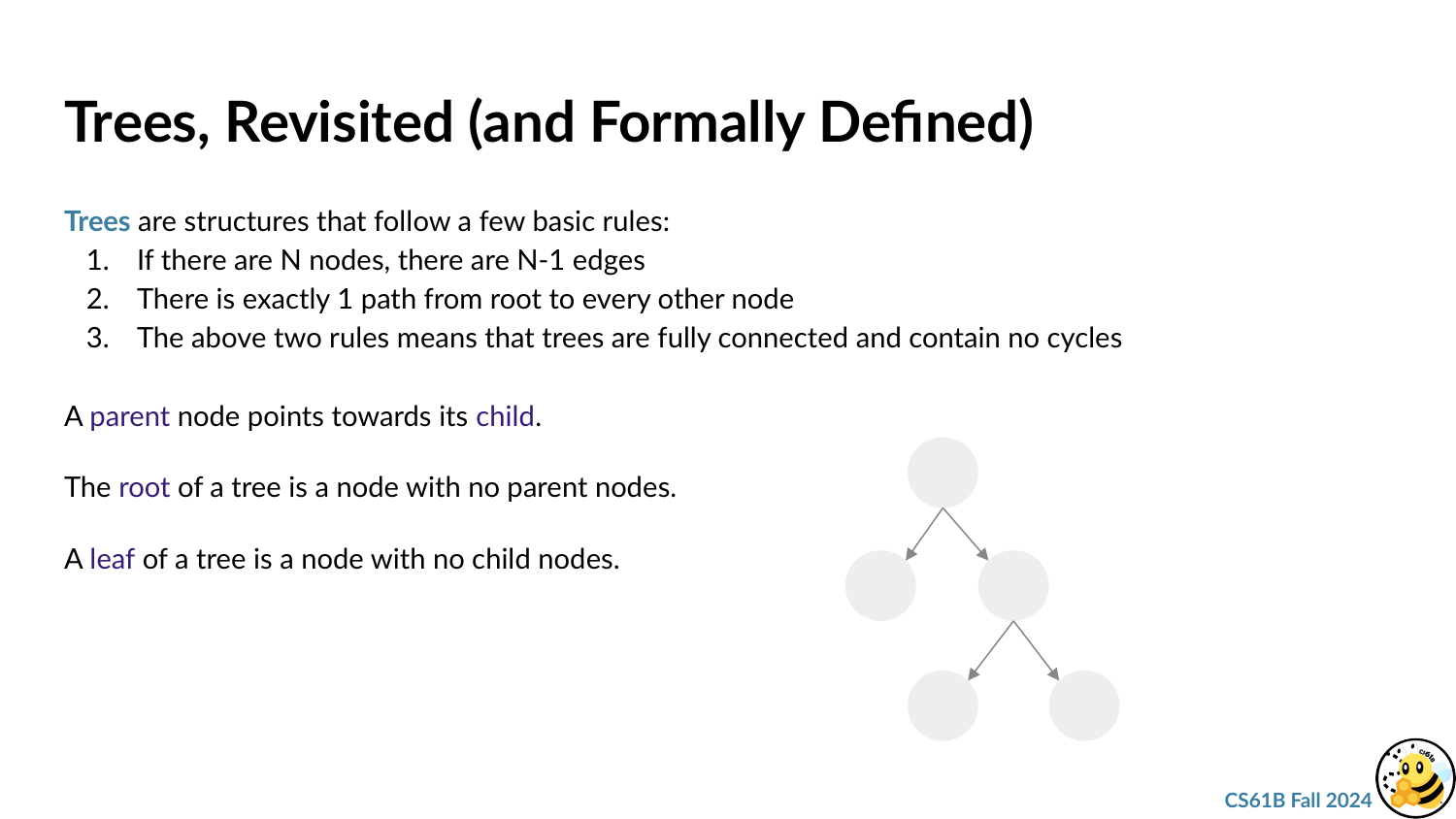

# Trees, Revisited (and Formally Defined)
Trees are structures that follow a few basic rules:
If there are N nodes, there are N-1 edges
There is exactly 1 path from root to every other node
The above two rules means that trees are fully connected and contain no cycles

A parent node points towards its child.
The root of a tree is a node with no parent nodes.
A leaf of a tree is a node with no child nodes.